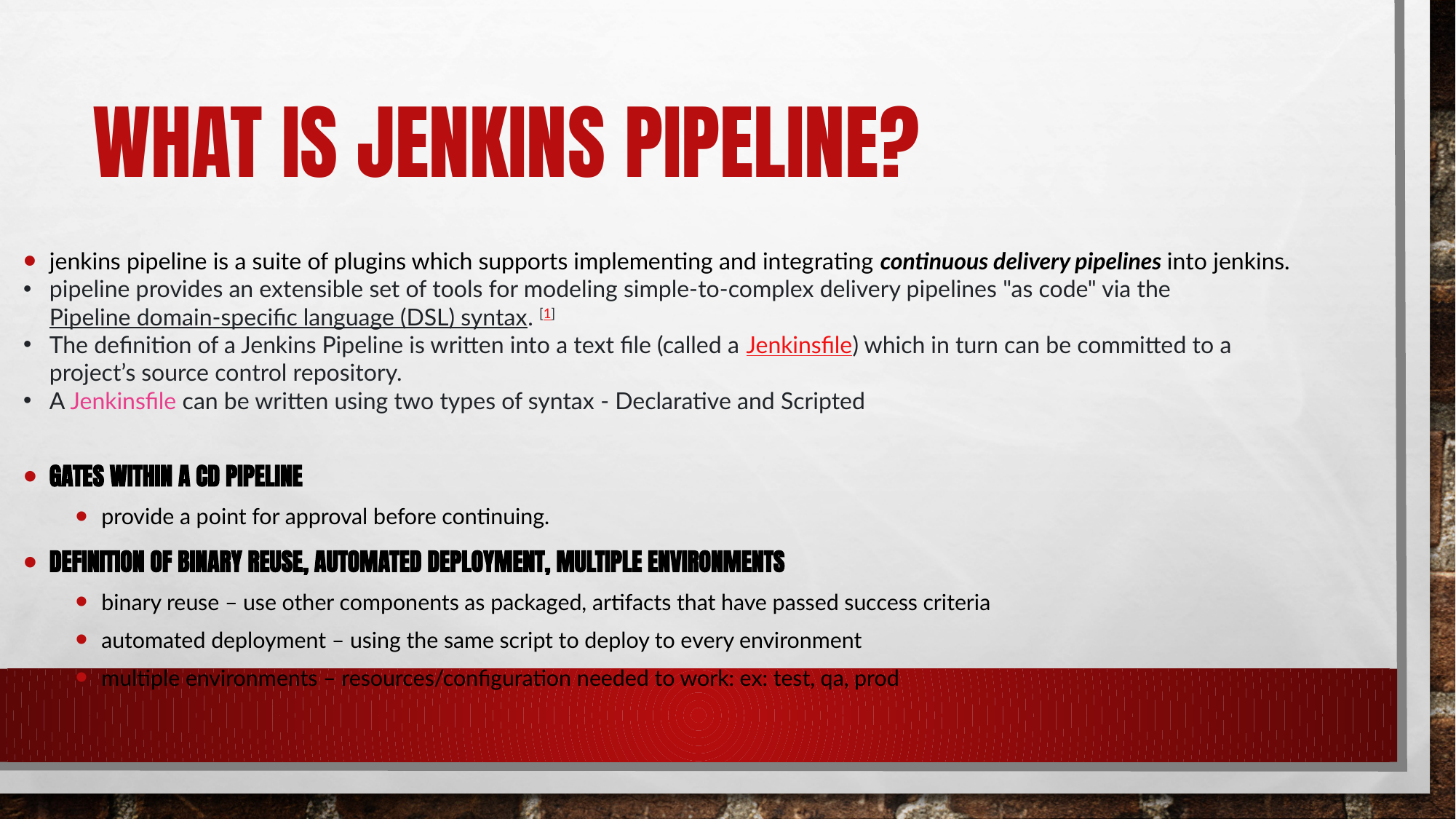

# What is Jenkins Pipeline?
jenkins pipeline is a suite of plugins which supports implementing and integrating continuous delivery pipelines into jenkins.
pipeline provides an extensible set of tools for modeling simple-to-complex delivery pipelines "as code" via the Pipeline domain-specific language (DSL) syntax. [1]
The definition of a Jenkins Pipeline is written into a text file (called a Jenkinsfile) which in turn can be committed to a project’s source control repository.
A Jenkinsfile can be written using two types of syntax - Declarative and Scripted

Gates within a CD pipeline
provide a point for approval before continuing.
Definition of binary reuse, automated deployment, multiple environments
binary reuse – use other components as packaged, artifacts that have passed success criteria
automated deployment – using the same script to deploy to every environment
multiple environments – resources/configuration needed to work: ex: test, qa, prod